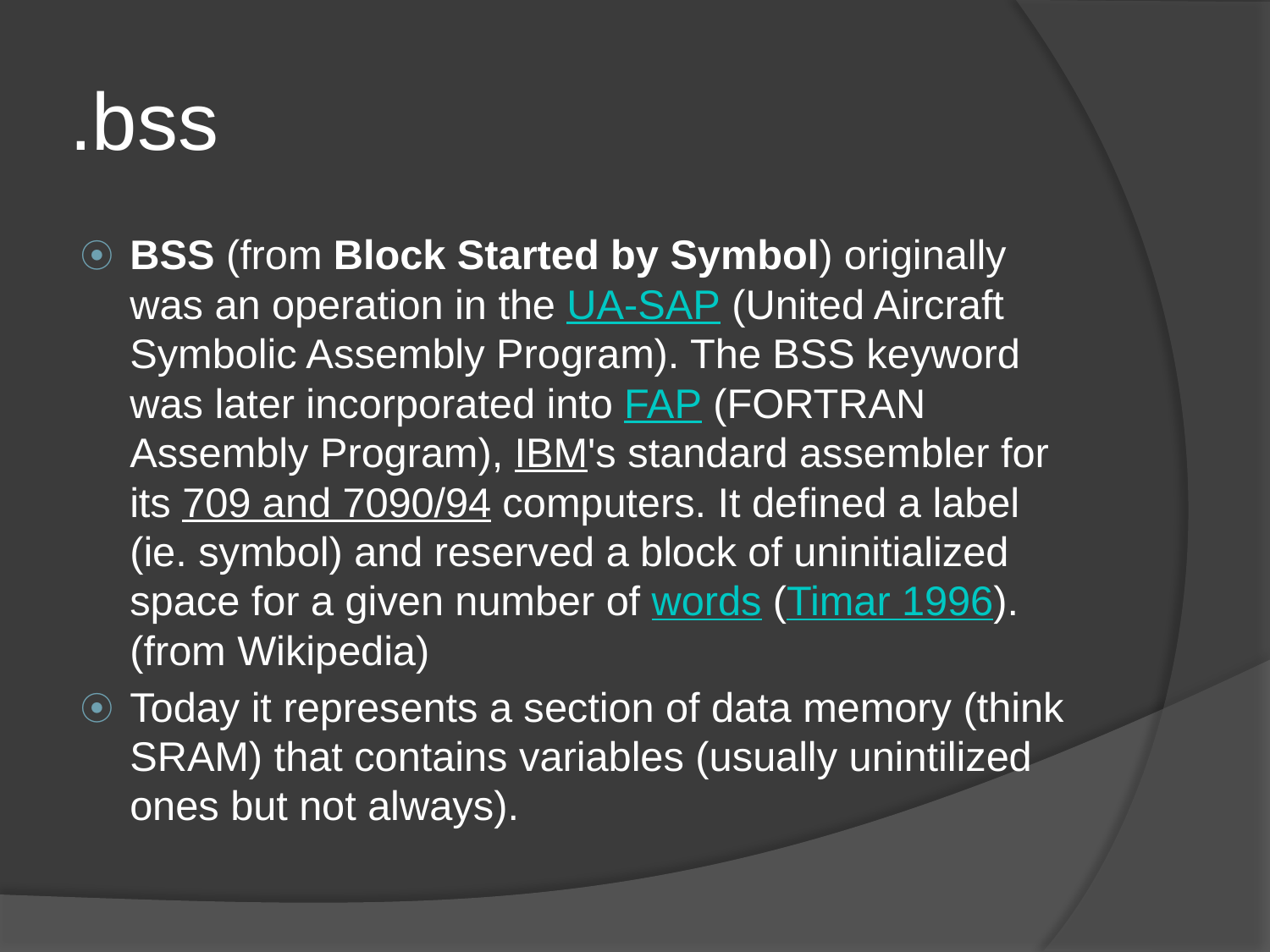

# .bss
BSS (from Block Started by Symbol) originally was an operation in the UA-SAP (United Aircraft Symbolic Assembly Program). The BSS keyword was later incorporated into FAP (FORTRAN Assembly Program), IBM's standard assembler for its 709 and 7090/94 computers. It defined a label (ie. symbol) and reserved a block of uninitialized space for a given number of words (Timar 1996). (from Wikipedia)
Today it represents a section of data memory (think SRAM) that contains variables (usually unintilized ones but not always).